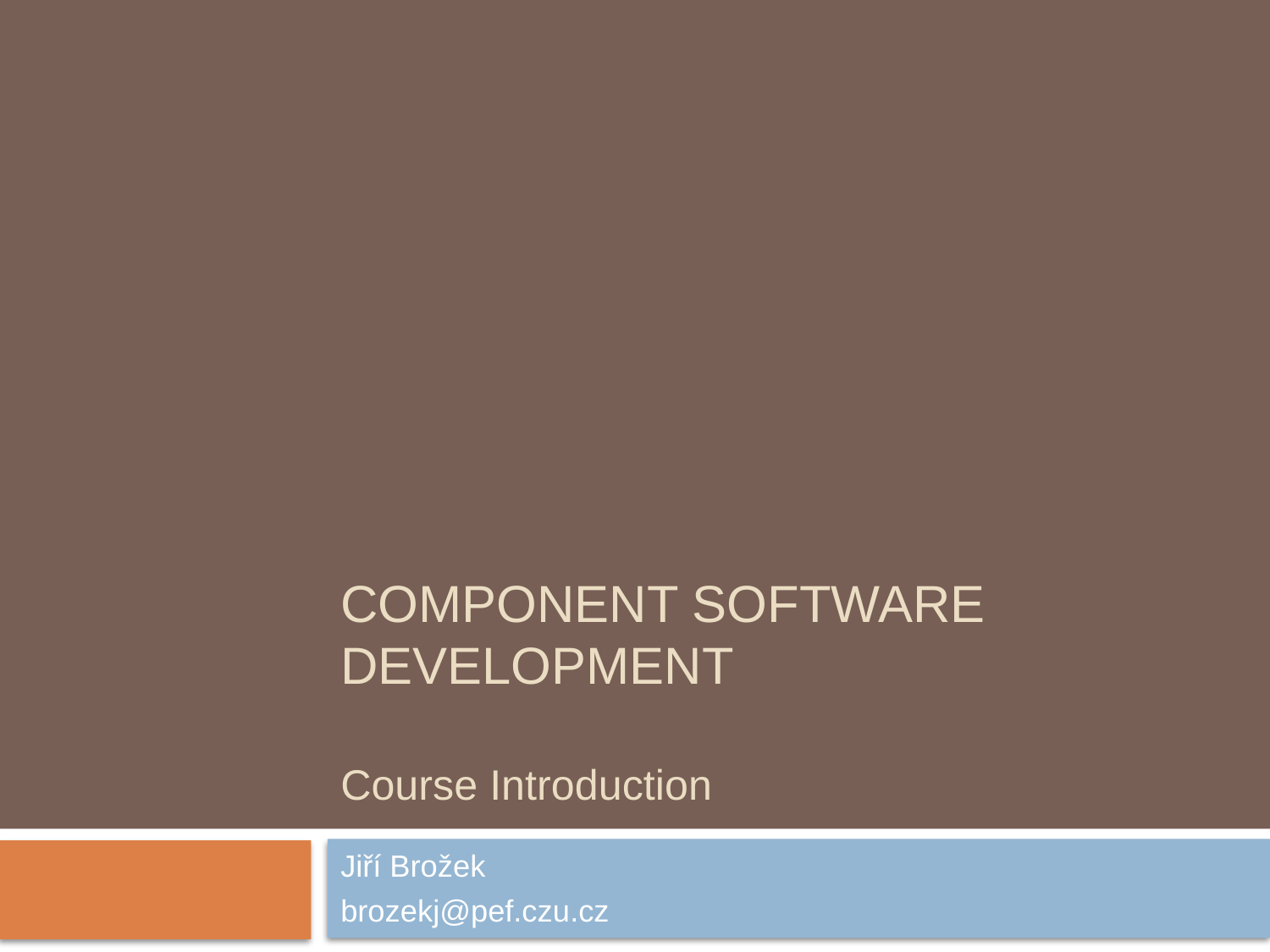

# COMPONENT SOFTWARE DEVELOPMENT Course Introduction
Jiří Brožek
brozekj@pef.czu.cz